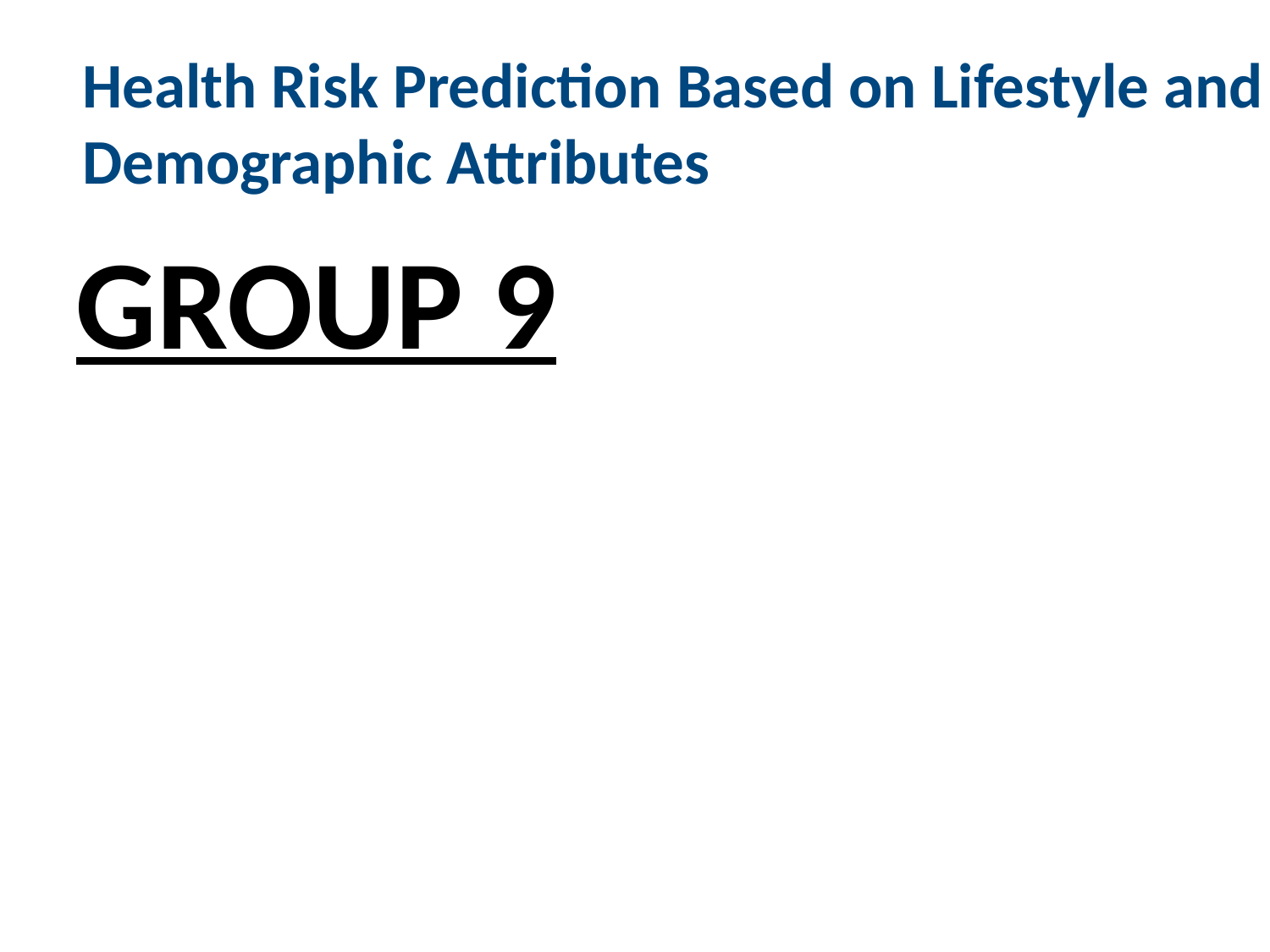

Health Risk Prediction Based on Lifestyle and
Demographic Attributes
GROUP 9